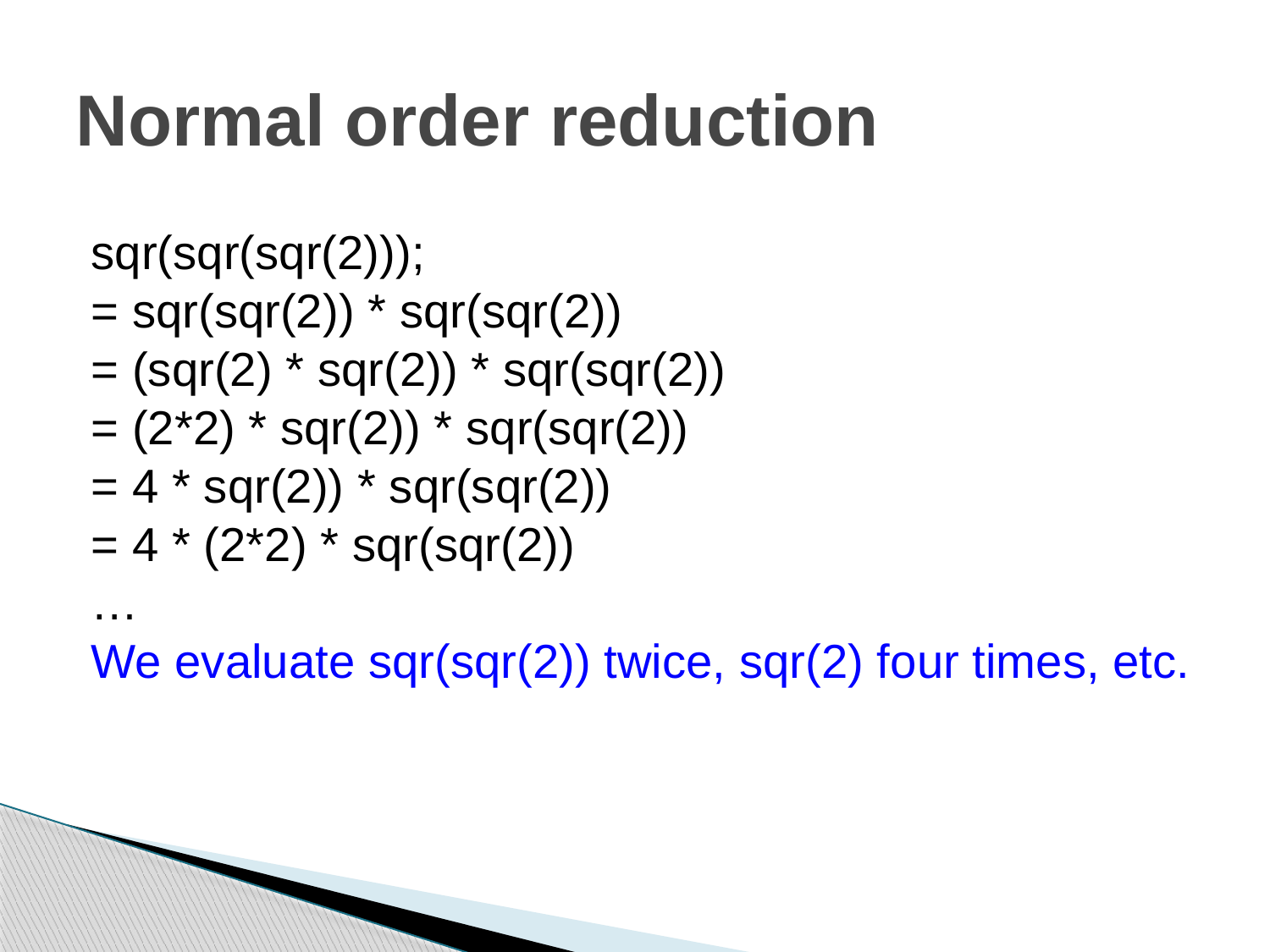

# Normal order reduction
sqr(sqr(sqr(2)));
= sqr(sqr(2)) * sqr(sqr(2))
= (sqr(2) * sqr(2)) * sqr(sqr(2))
= (2*2) * sqr(2)) * sqr(sqr(2))
= 4 * sqr(2)) * sqr(sqr(2))
= 4 * (2*2) * sqr(sqr(2))
…
We evaluate sqr(sqr(2)) twice, sqr(2) four times, etc.